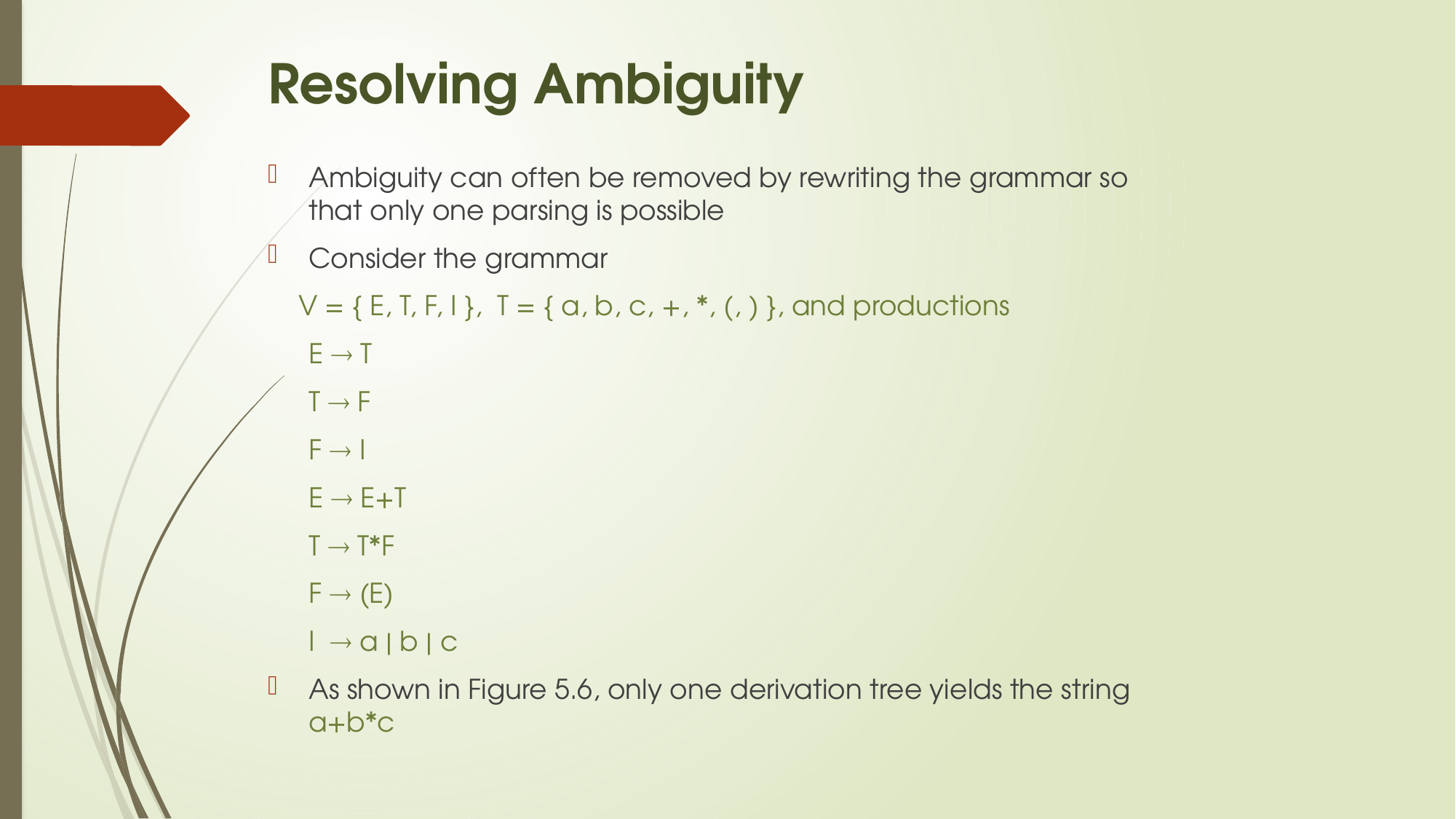

# Resolving Ambiguity
Ambiguity can often be removed by rewriting the grammar so that only one parsing is possible
Consider the grammar
    V = { E, T, F, I },  T = { a, b, c, +, *, (, ) }, and productions
	E → T
	T → F
	F → I
	E → E+T
	T → T*F
	F → (E)
	I  → a | b | c
As shown in Figure 5.6, only one derivation tree yields the string a+b*c